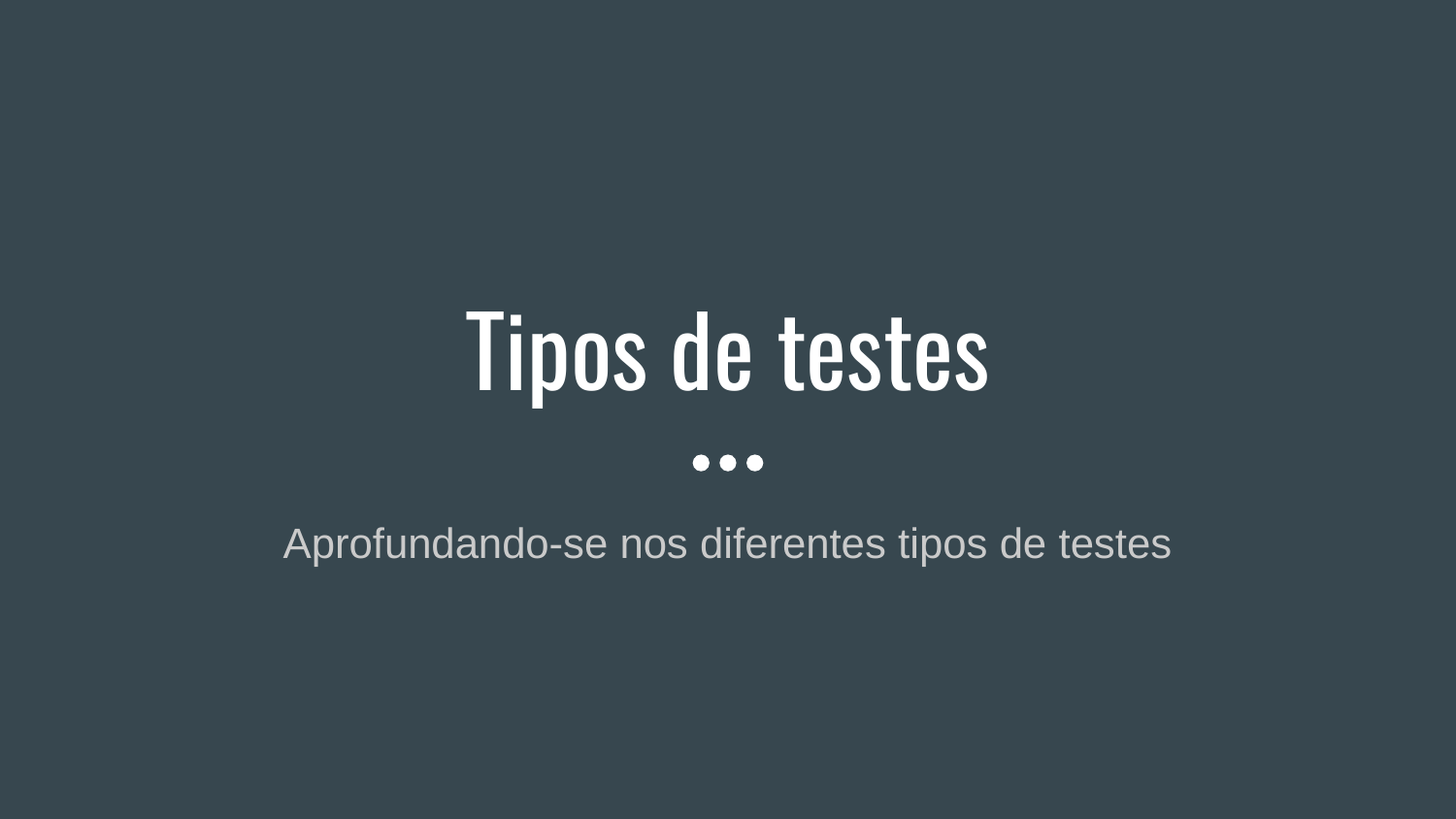

# Tipos de testes
Aprofundando-se nos diferentes tipos de testes